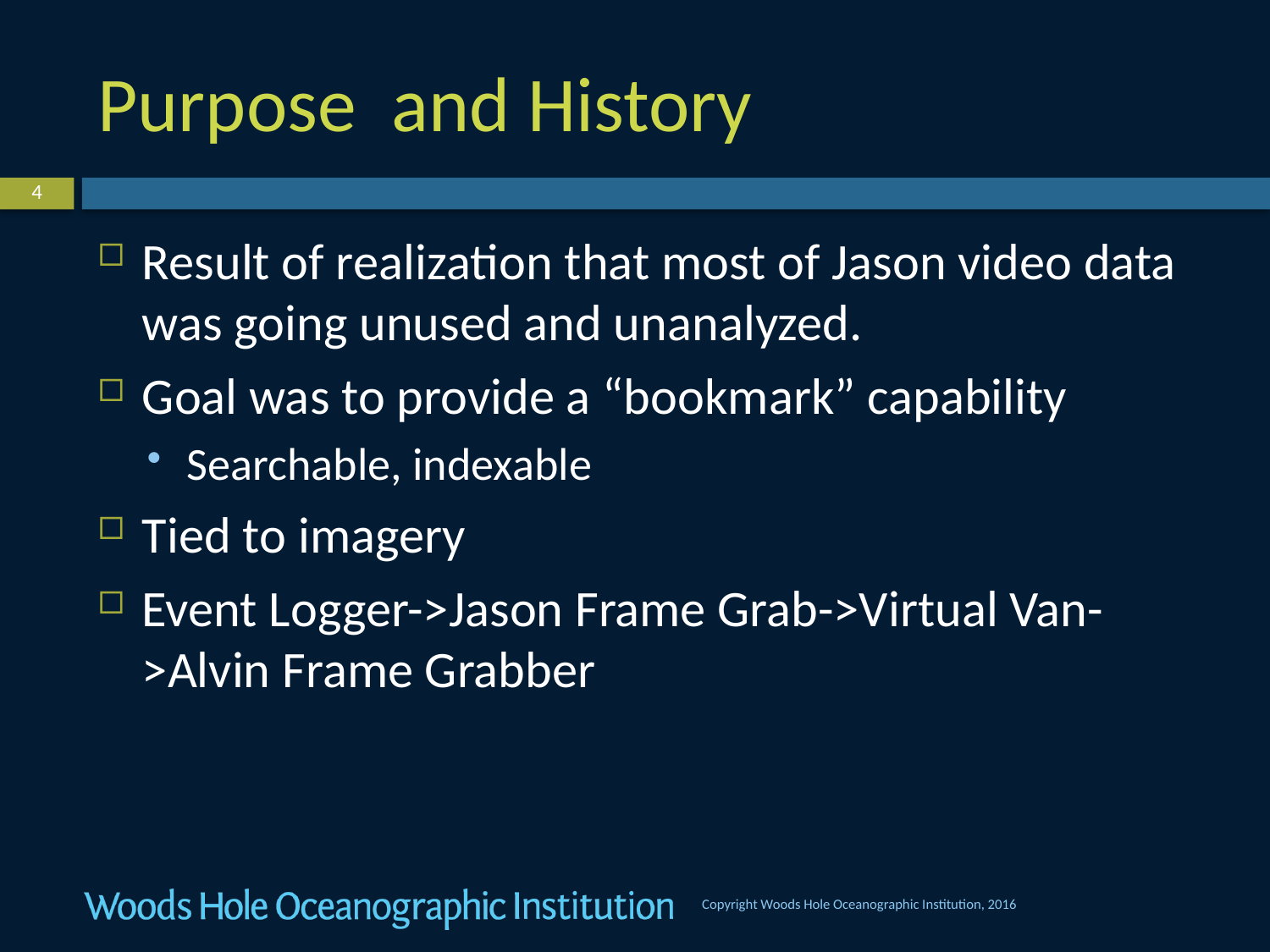

# Purpose  and History
Result of realization that most of Jason video data was going unused and unanalyzed.
Goal was to provide a “bookmark” capability
Searchable, indexable
Tied to imagery
Event Logger->Jason Frame Grab->Virtual Van->Alvin Frame Grabber